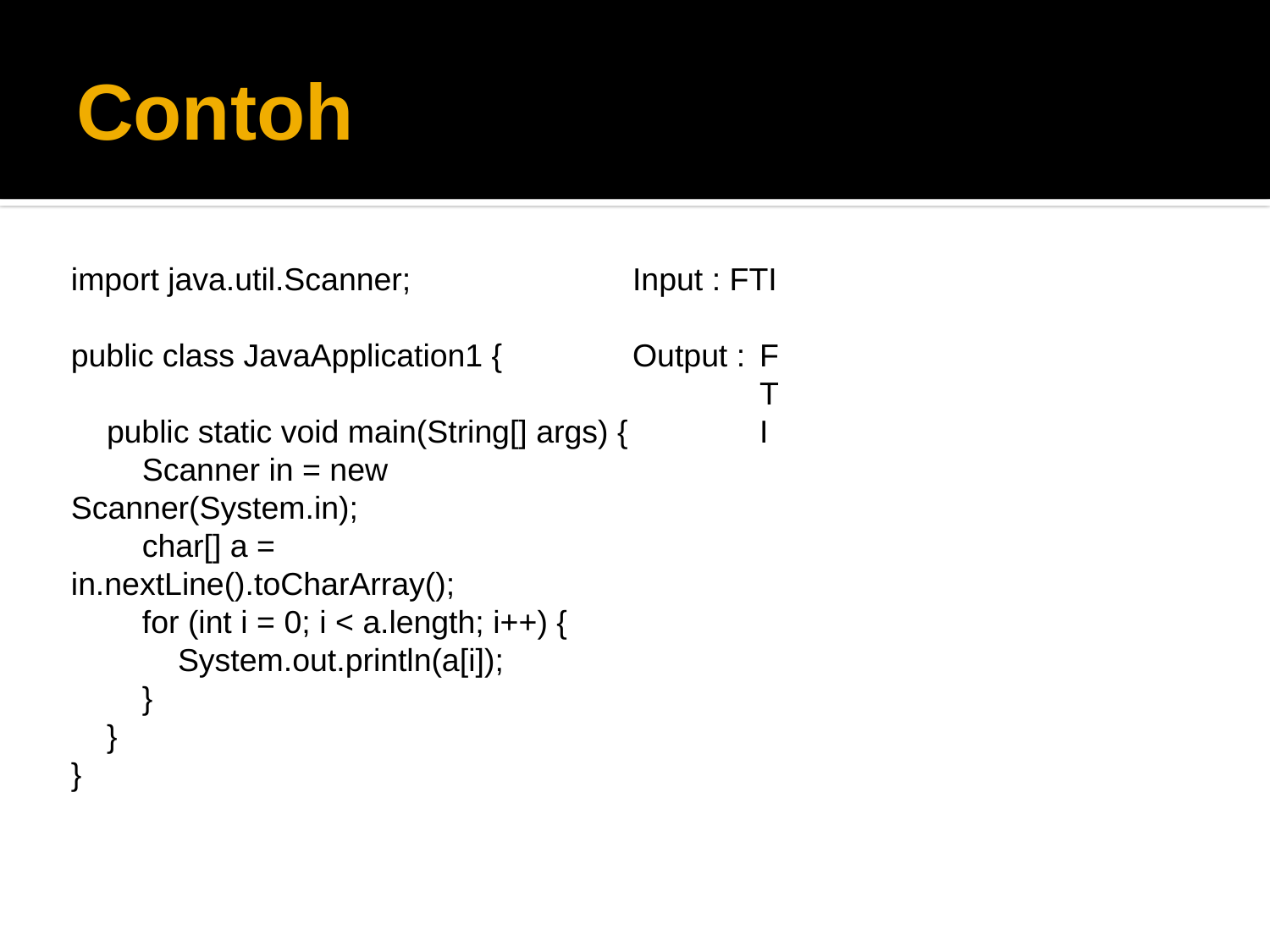

# Contoh
import java.util.Scanner;

public class JavaApplication1 {

    public static void main(String[] args) {
        Scanner in = new Scanner(System.in);
        char[] a = in.nextLine().toCharArray();
        for (int i = 0; i < a.length; i++) {
            System.out.println(a[i]);
        }
    }
}

Input : FTI

Output : 	F
	T
	I